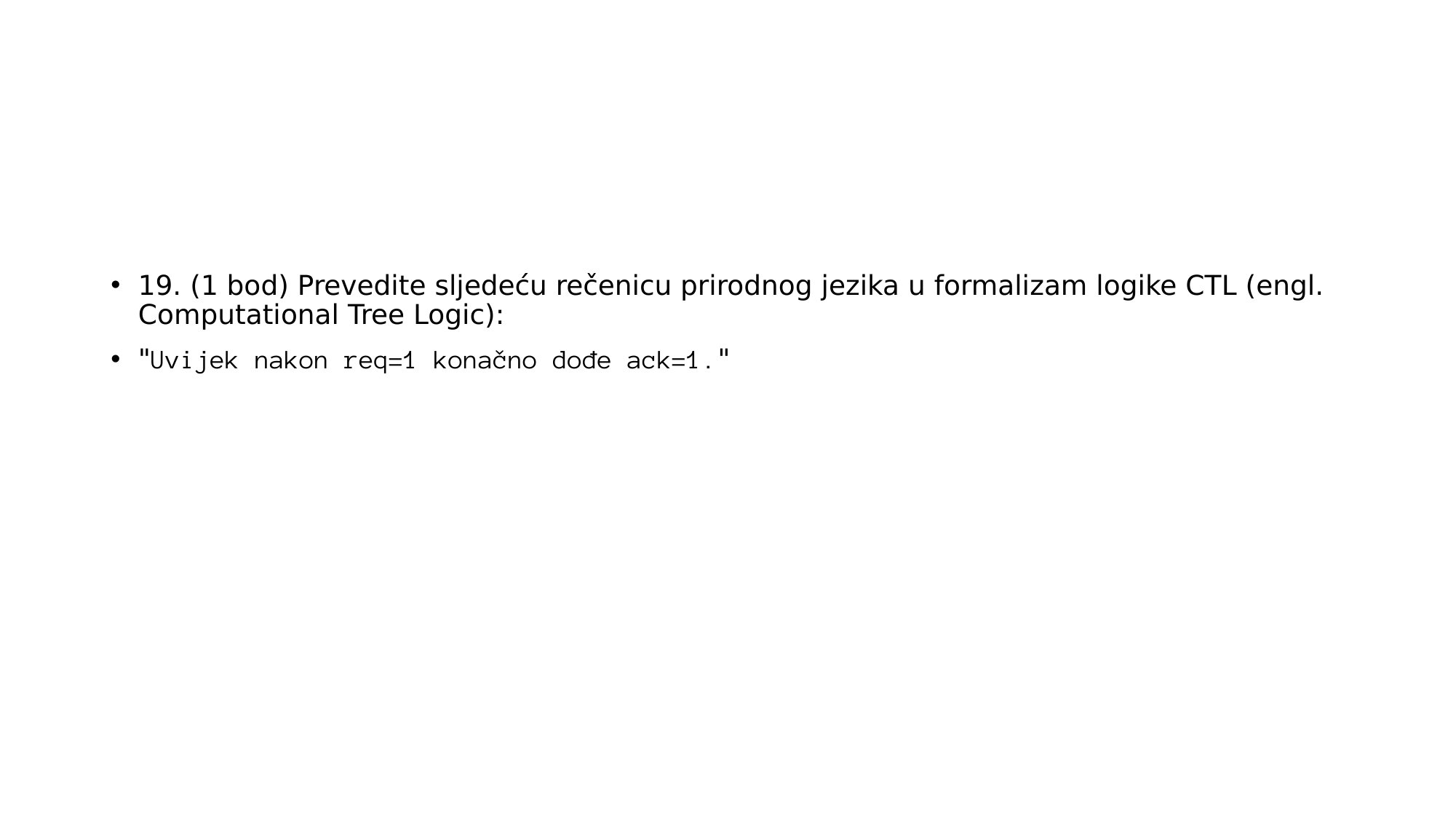

#

19. (1 bod) Prevedite sljedeću rečenicu prirodnog jezika u formalizam logike CTL (engl. Computational Tree Logic):
"Uvijek nakon req=1 konačno dođe ack=1."